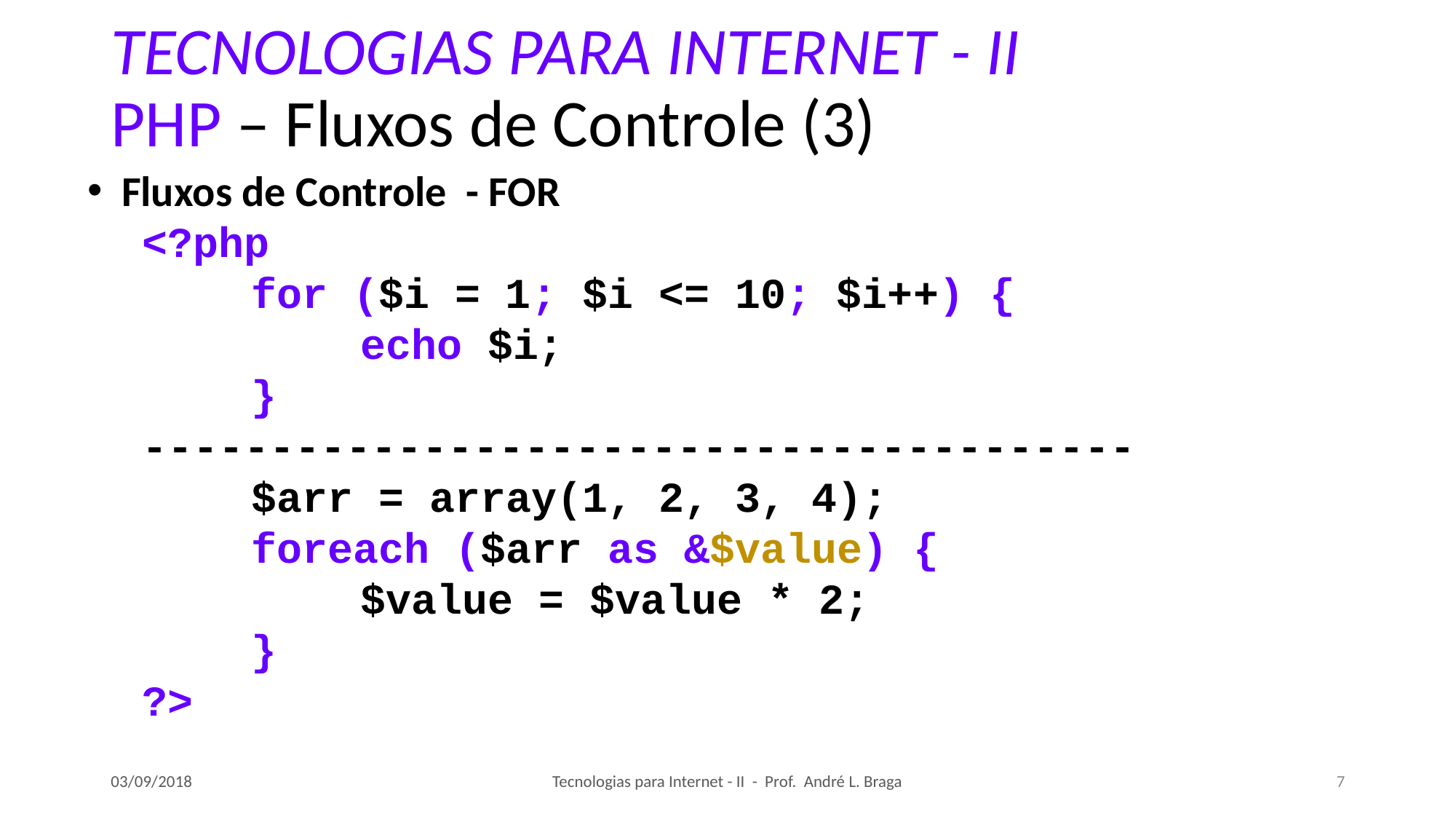

# TECNOLOGIAS PARA INTERNET - II PHP – Fluxos de Controle (3)
Fluxos de Controle  - FOR
<?php
	for ($i = 1; $i <= 10; $i++) {
		echo $i;
	}
---------------------------------------
	$arr = array(1, 2, 3, 4);
	foreach ($arr as &$value) {
		$value = $value * 2;
	}
?>
03/09/2018
Tecnologias para Internet - II  -  Prof.  André L. Braga
7